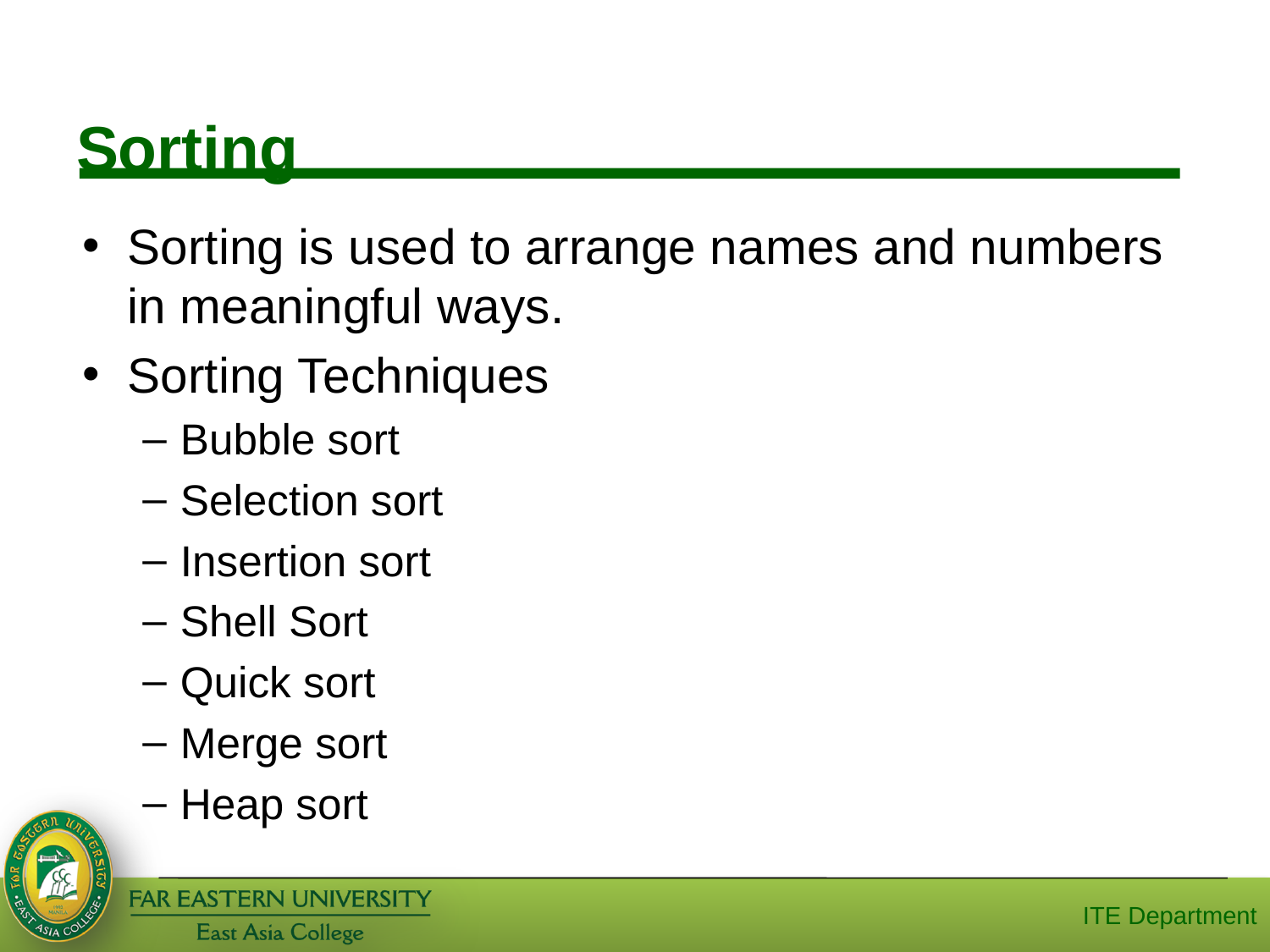

# Sorting
Sorting is used to arrange names and numbers in meaningful ways.
Sorting Techniques
Bubble sort
Selection sort
Insertion sort
Shell Sort
Quick sort
Merge sort
Heap sort